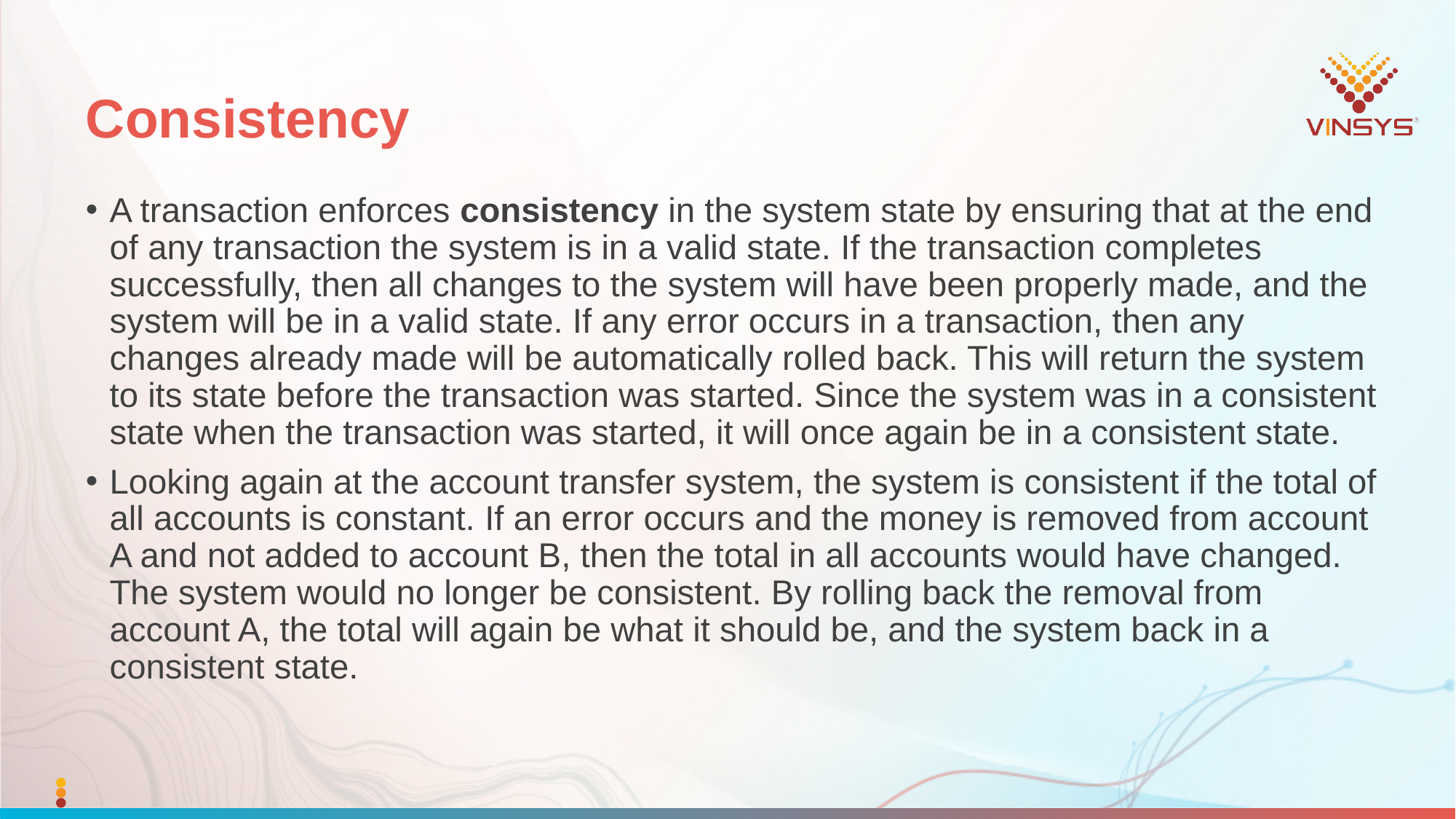

# Consistency
A transaction enforces consistency in the system state by ensuring that at the end of any transaction the system is in a valid state. If the transaction completes successfully, then all changes to the system will have been properly made, and the system will be in a valid state. If any error occurs in a transaction, then any changes already made will be automatically rolled back. This will return the system to its state before the transaction was started. Since the system was in a consistent state when the transaction was started, it will once again be in a consistent state.
Looking again at the account transfer system, the system is consistent if the total of all accounts is constant. If an error occurs and the money is removed from account A and not added to account B, then the total in all accounts would have changed. The system would no longer be consistent. By rolling back the removal from account A, the total will again be what it should be, and the system back in a consistent state.